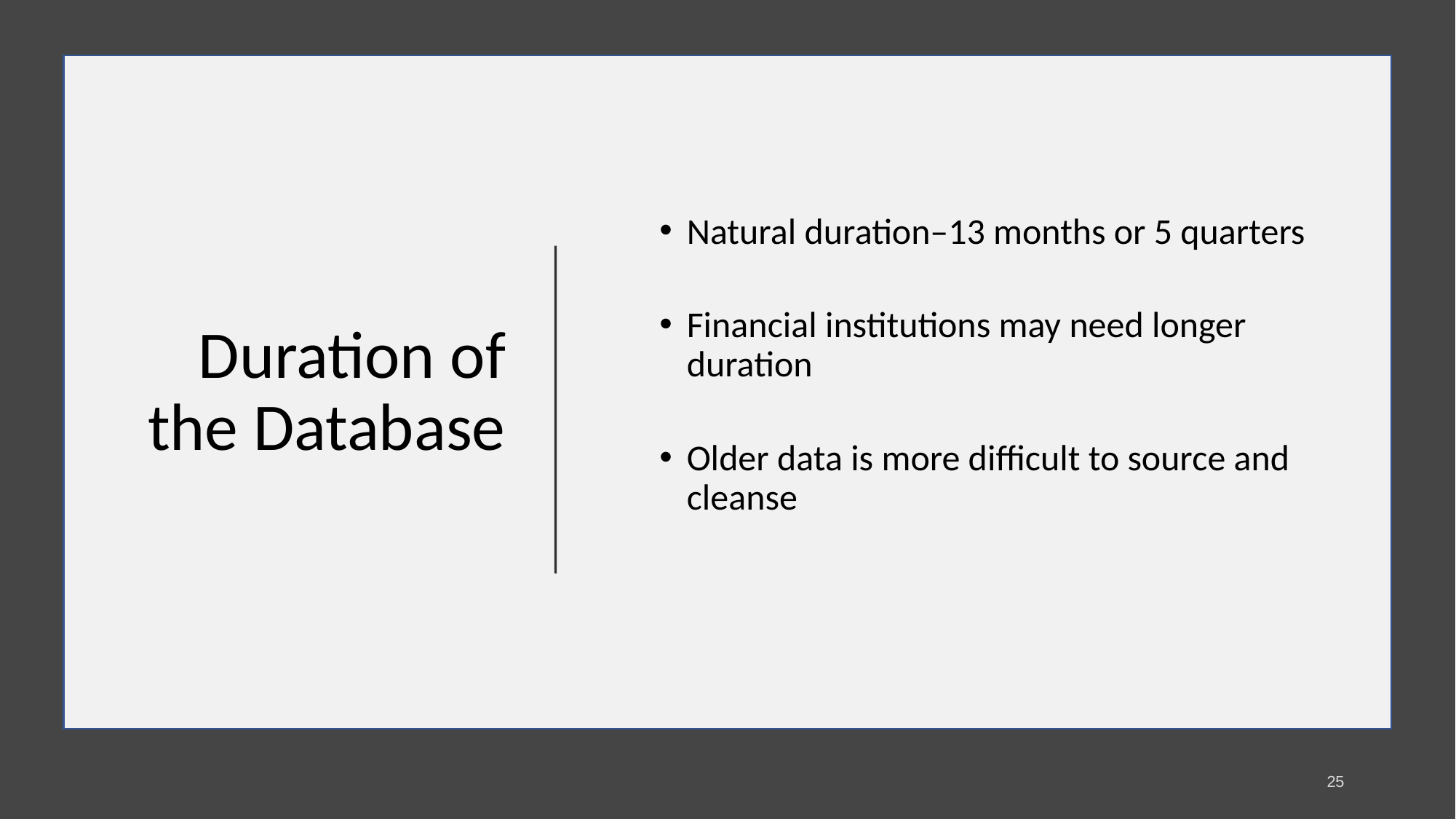

# Duration of the Database
Natural duration–13 months or 5 quarters

Financial institutions may need longer duration

Older data is more difficult to source and cleanse

25